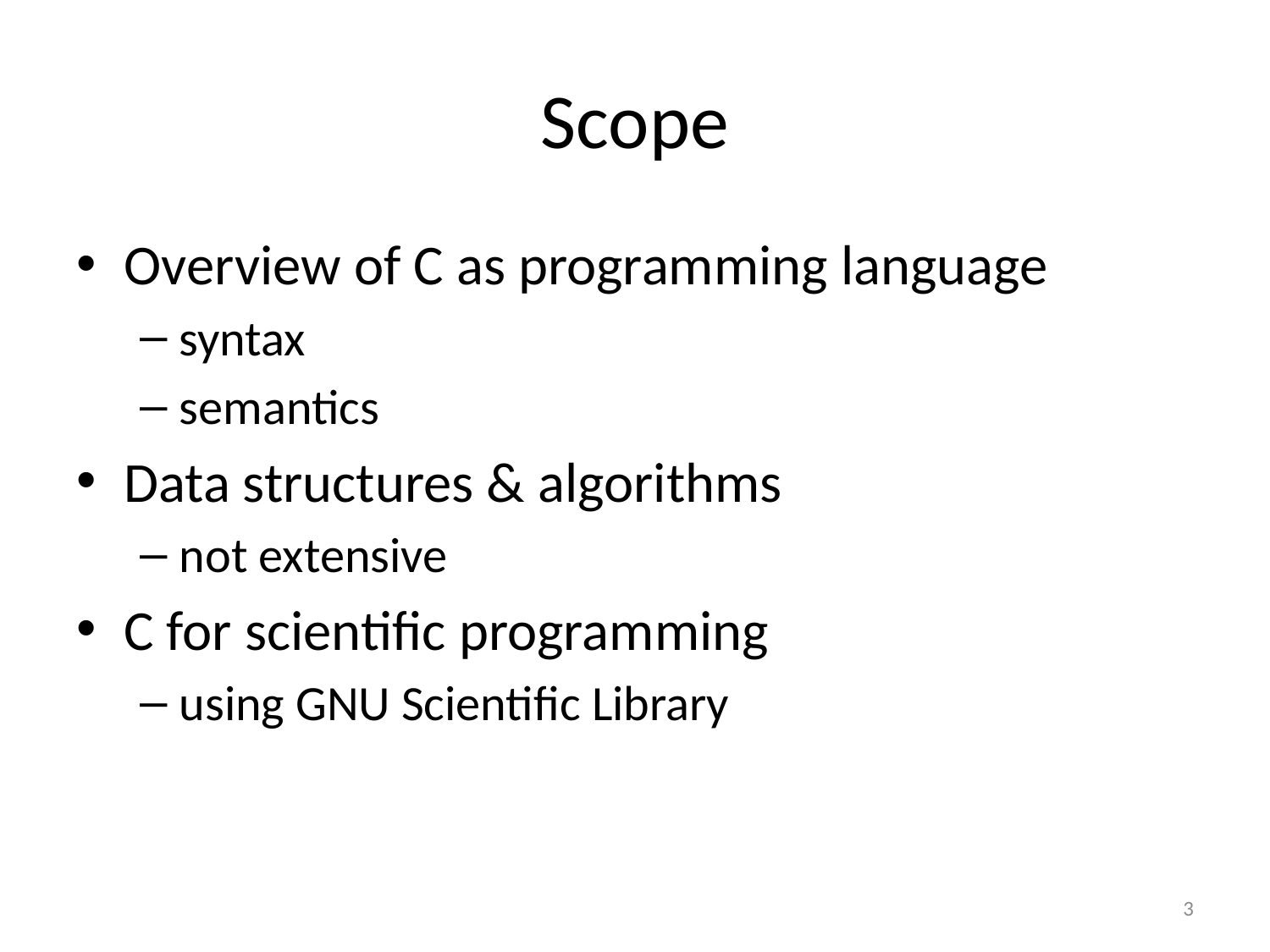

# Scope
Overview of C as programming language
syntax
semantics
Data structures & algorithms
not extensive
C for scientific programming
using GNU Scientific Library
3